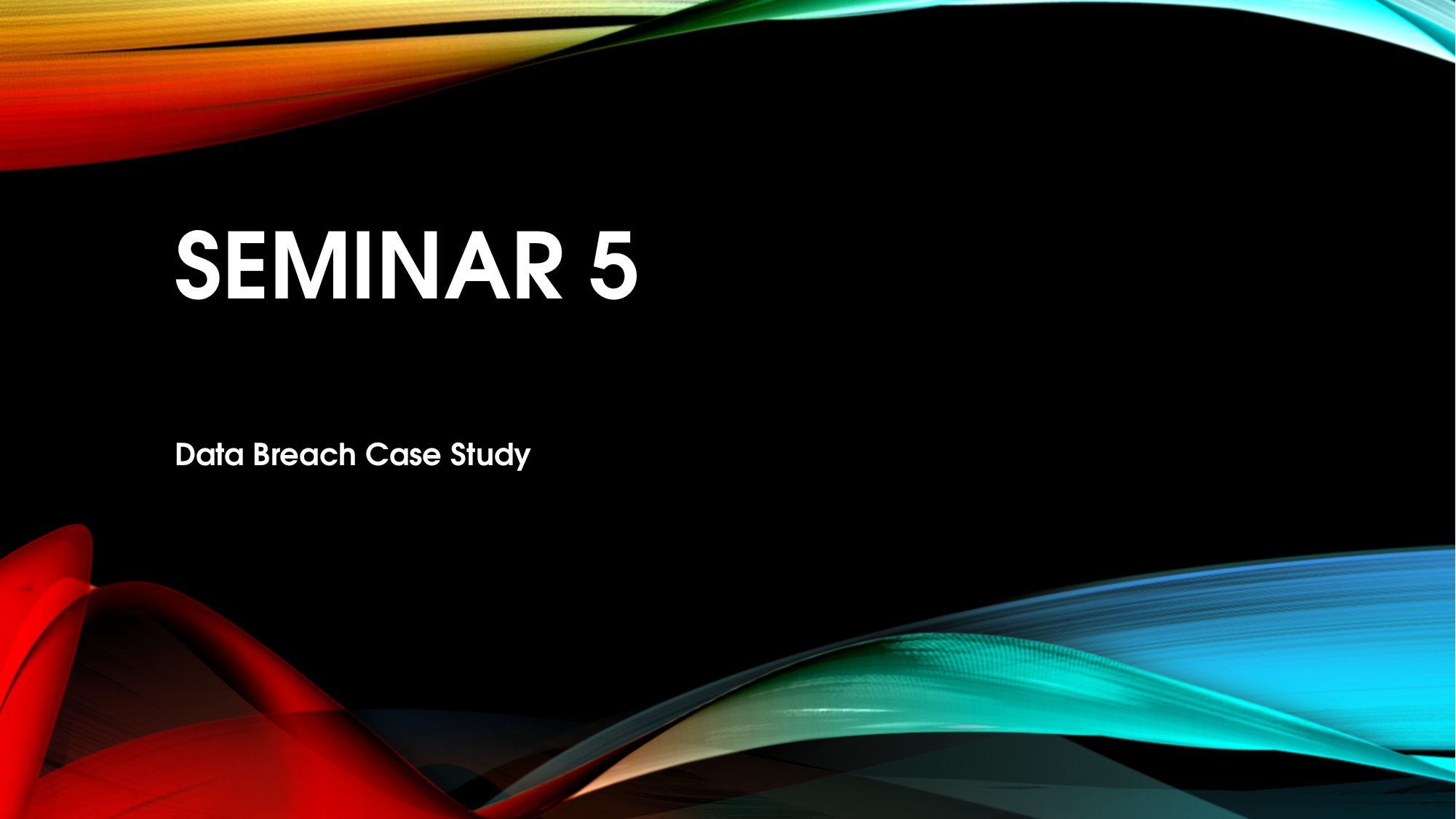

# Seminar 5
Data Breach Case Study